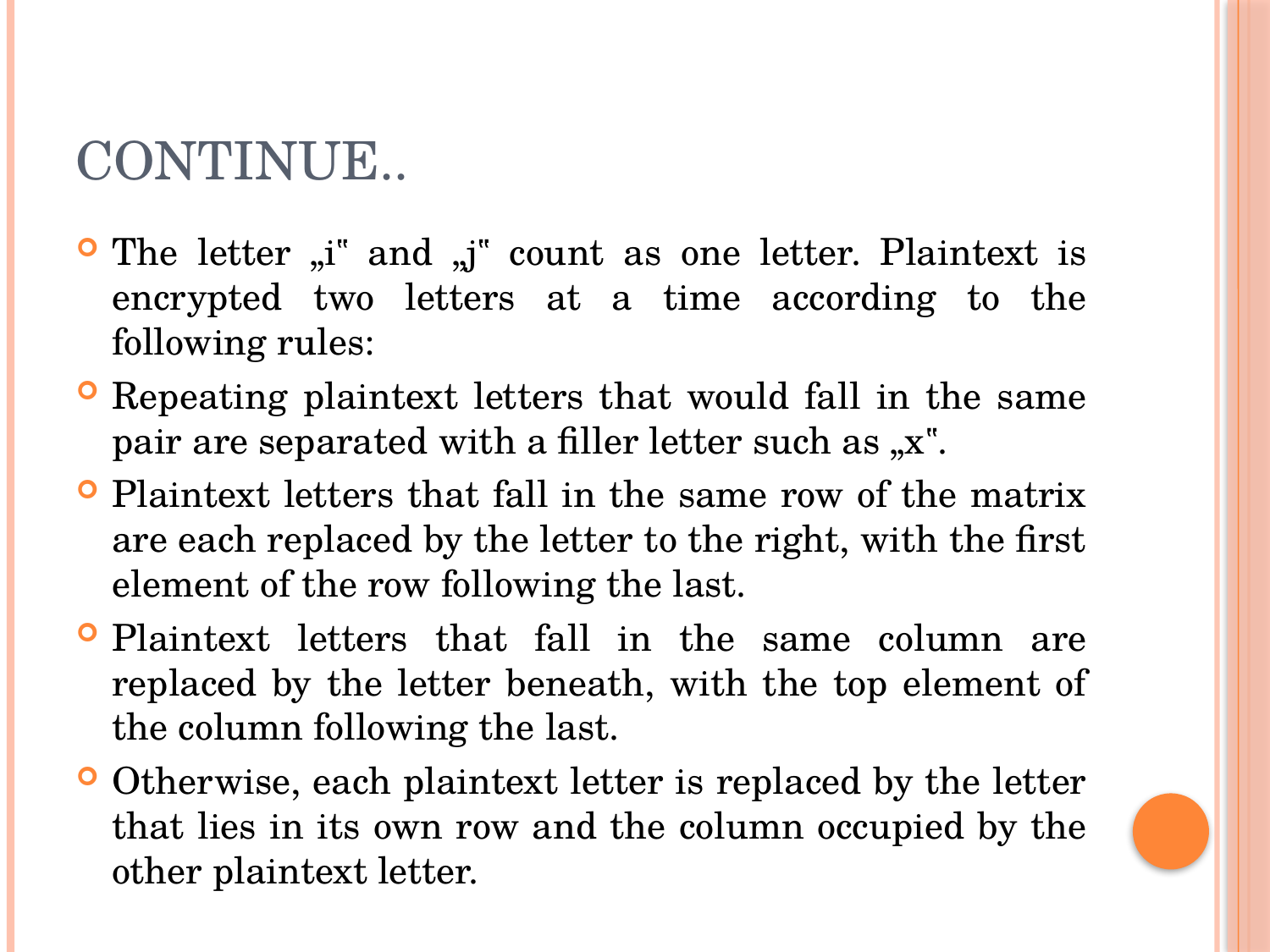

# Continue..
The letter „i‟ and „j‟ count as one letter. Plaintext is encrypted two letters at a time according to the following rules:
Repeating plaintext letters that would fall in the same pair are separated with a filler letter such as „x‟.
Plaintext letters that fall in the same row of the matrix are each replaced by the letter to the right, with the first element of the row following the last.
Plaintext letters that fall in the same column are replaced by the letter beneath, with the top element of the column following the last.
Otherwise, each plaintext letter is replaced by the letter that lies in its own row and the column occupied by the other plaintext letter.